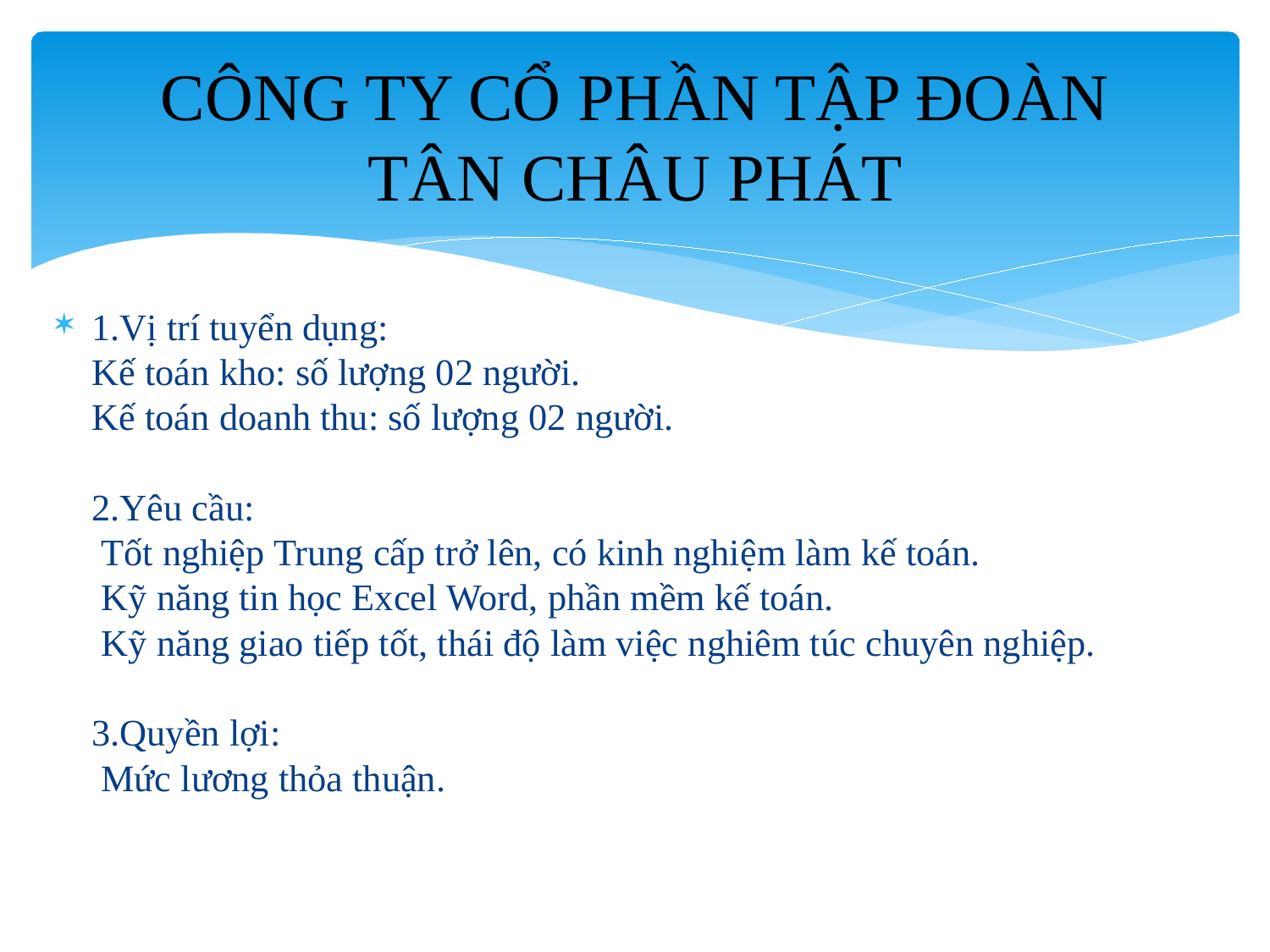

# CÔNG TY CỔ PHẦN TẬP ĐOÀN TÂN CHÂU PHÁT
1.Vị trí tuyển dụng:
Kế toán kho: số lượng 02 người.
Kế toán doanh thu: số lượng 02 người.
2.Yêu cầu:
 Tốt nghiệp Trung cấp trở lên, có kinh nghiệm làm kế toán.
 Kỹ năng tin học Excel Word, phần mềm kế toán.
 Kỹ năng giao tiếp tốt, thái độ làm việc nghiêm túc chuyên nghiệp.
3.Quyền lợi:
 Mức lương thỏa thuận.